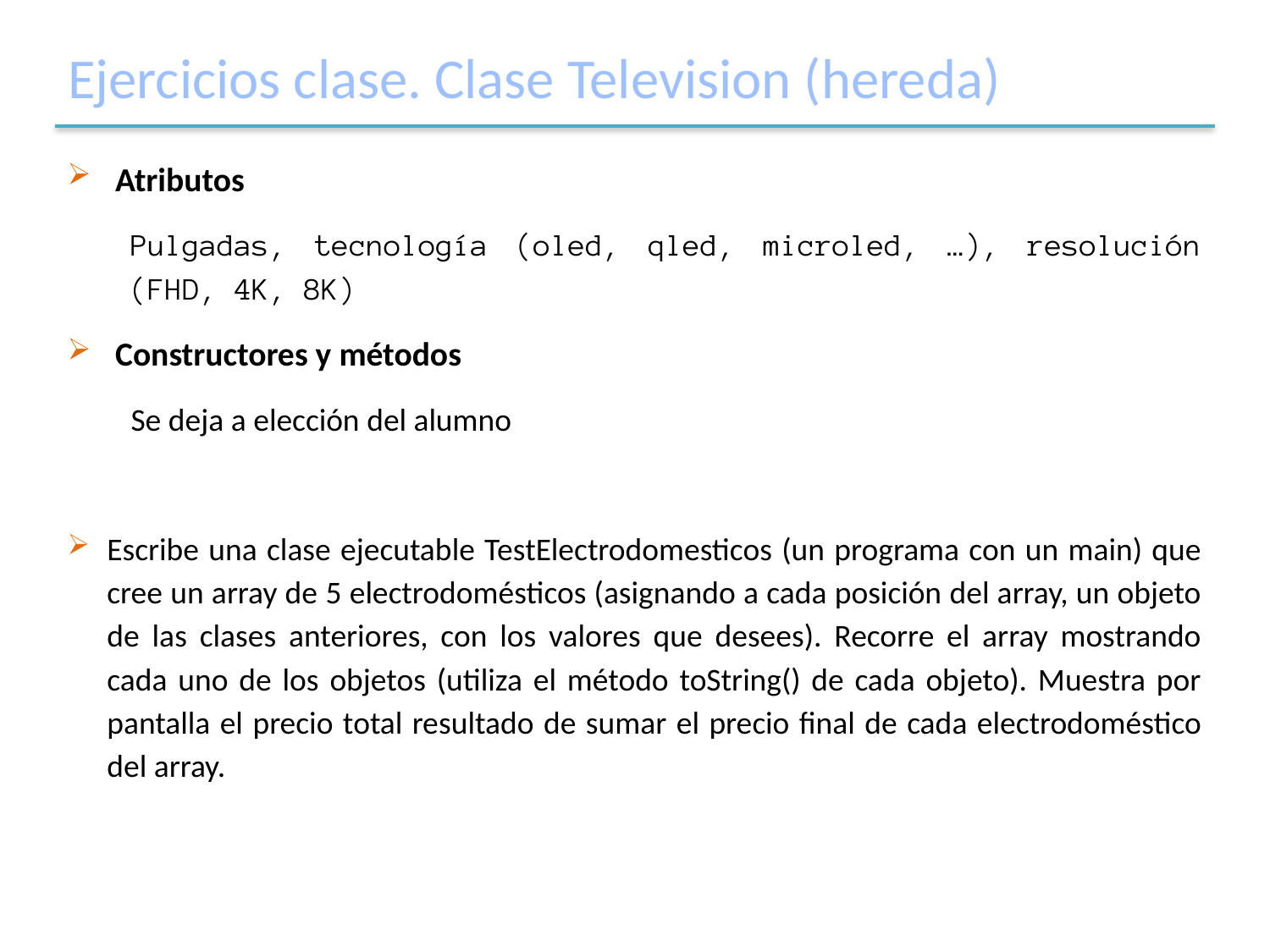

# Ejercicios clase. Clase Television (hereda)
Atributos
Pulgadas, tecnología (oled, qled, microled, …), resolución (FHD, 4K, 8K)
Constructores y métodos
Se deja a elección del alumno

Escribe una clase ejecutable TestElectrodomesticos (un programa con un main) que cree un array de 5 electrodomésticos (asignando a cada posición del array, un objeto de las clases anteriores, con los valores que desees). Recorre el array mostrando cada uno de los objetos (utiliza el método toString() de cada objeto). Muestra por pantalla el precio total resultado de sumar el precio final de cada electrodoméstico del array.